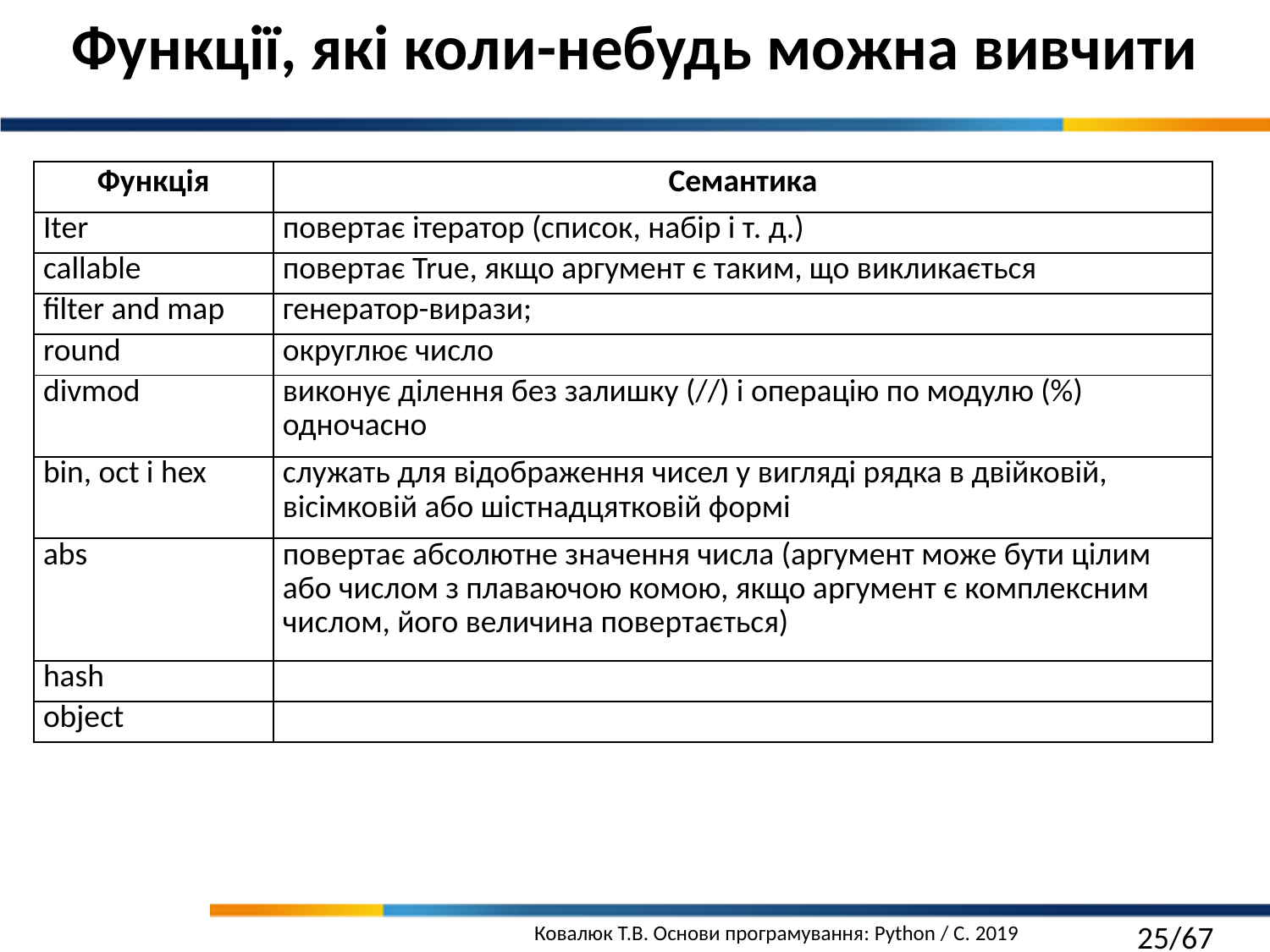

Функції, які коли-небудь можна вивчити
| Функція | Семантика |
| --- | --- |
| Iter | повертає ітератор (список, набір і т. д.) |
| сallable | повертає True, якщо аргумент є таким, що викликається |
| filter and map | генератор-вирази; |
| round | округлює число |
| divmod | виконує ділення без залишку (//) і операцію по модулю (%) одночасно |
| bin, oct і hex | служать для відображення чисел у вигляді рядка в двійковій, вісімковій або шістнадцятковій формі |
| abs | повертає абсолютне значення числа (аргумент може бути цілим або числом з плаваючою комою, якщо аргумент є комплексним числом, його величина повертається) |
| hash |  |
| object |  |